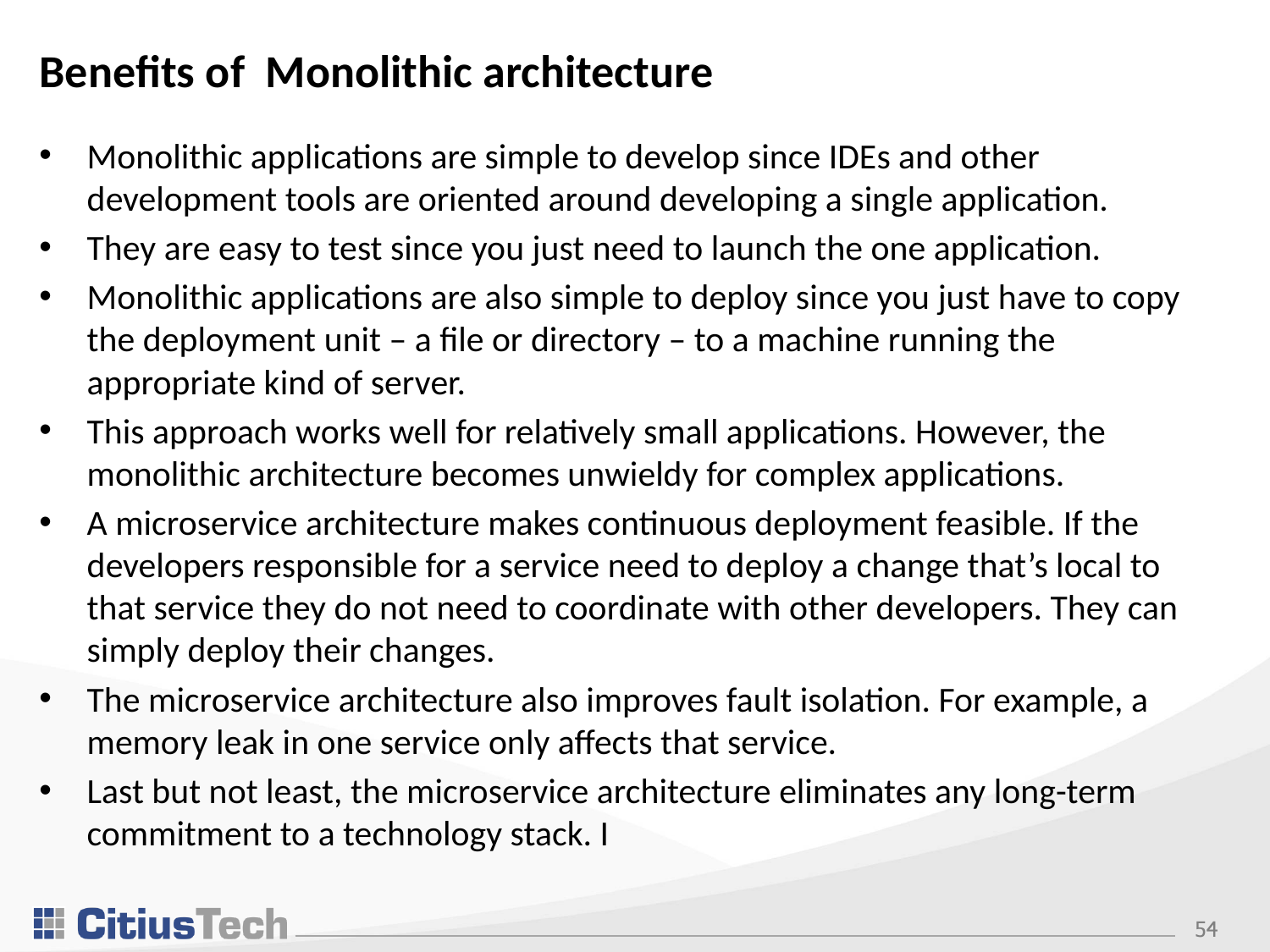

# Benefits of  Monolithic architecture
Monolithic applications are simple to develop since IDEs and other development tools are oriented around developing a single application.
They are easy to test since you just need to launch the one application.
Monolithic applications are also simple to deploy since you just have to copy the deployment unit – a file or directory – to a machine running the appropriate kind of server.
This approach works well for relatively small applications. However, the monolithic architecture becomes unwieldy for complex applications.
A microservice architecture makes continuous deployment feasible. If the developers responsible for a service need to deploy a change that’s local to that service they do not need to coordinate with other developers. They can simply deploy their changes.
The microservice architecture also improves fault isolation. For example, a memory leak in one service only affects that service.
Last but not least, the microservice architecture eliminates any long-term commitment to a technology stack. I